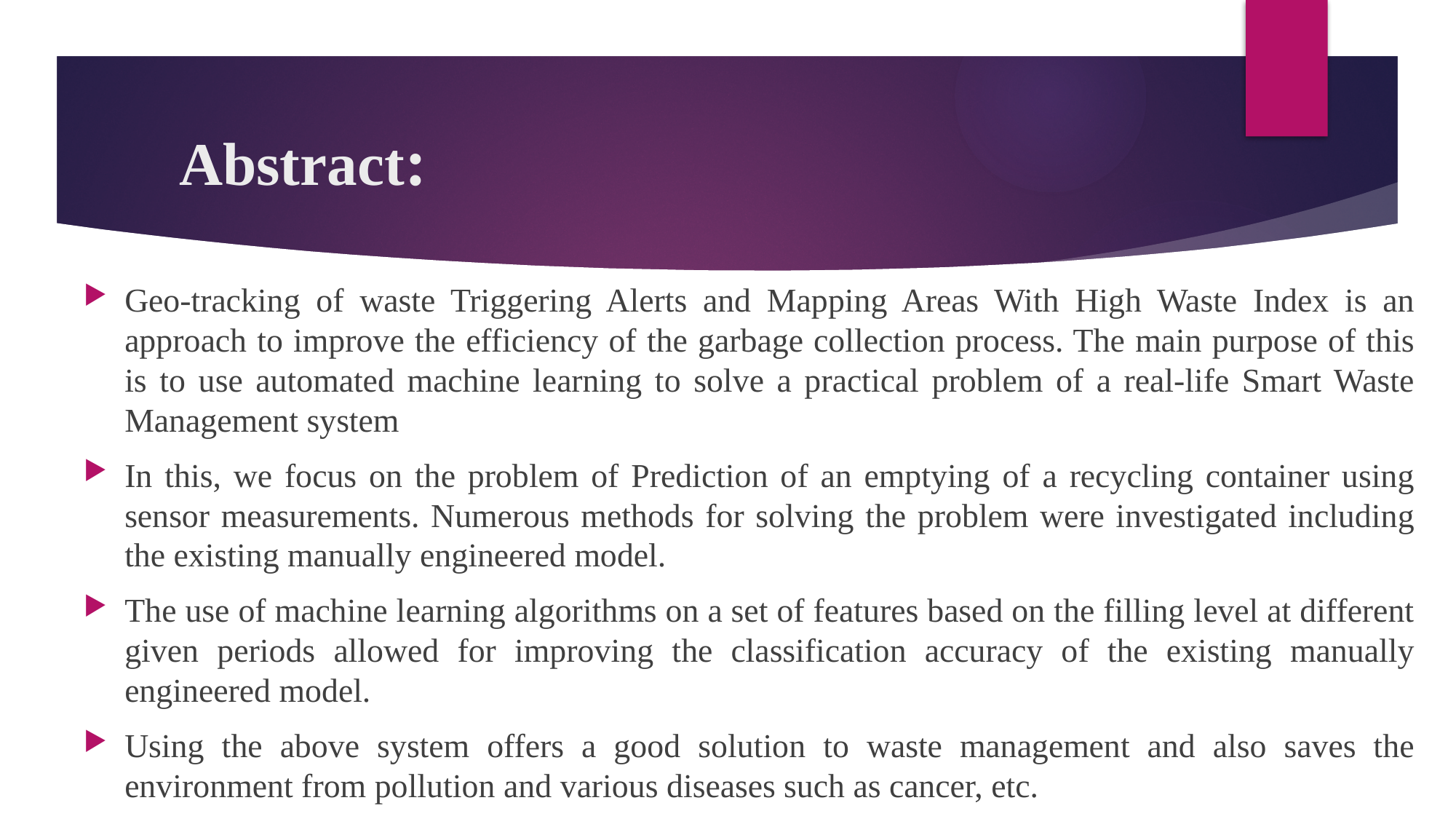

# Abstract:
Geo-tracking of waste Triggering Alerts and Mapping Areas With High Waste Index is an approach to improve the efficiency of the garbage collection process. The main purpose of this is to use automated machine learning to solve a practical problem of a real-life Smart Waste Management system
In this, we focus on the problem of Prediction of an emptying of a recycling container using sensor measurements. Numerous methods for solving the problem were investigated including the existing manually engineered model.
The use of machine learning algorithms on a set of features based on the filling level at different given periods allowed for improving the classification accuracy of the existing manually engineered model.
Using the above system offers a good solution to waste management and also saves the environment from pollution and various diseases such as cancer, etc.